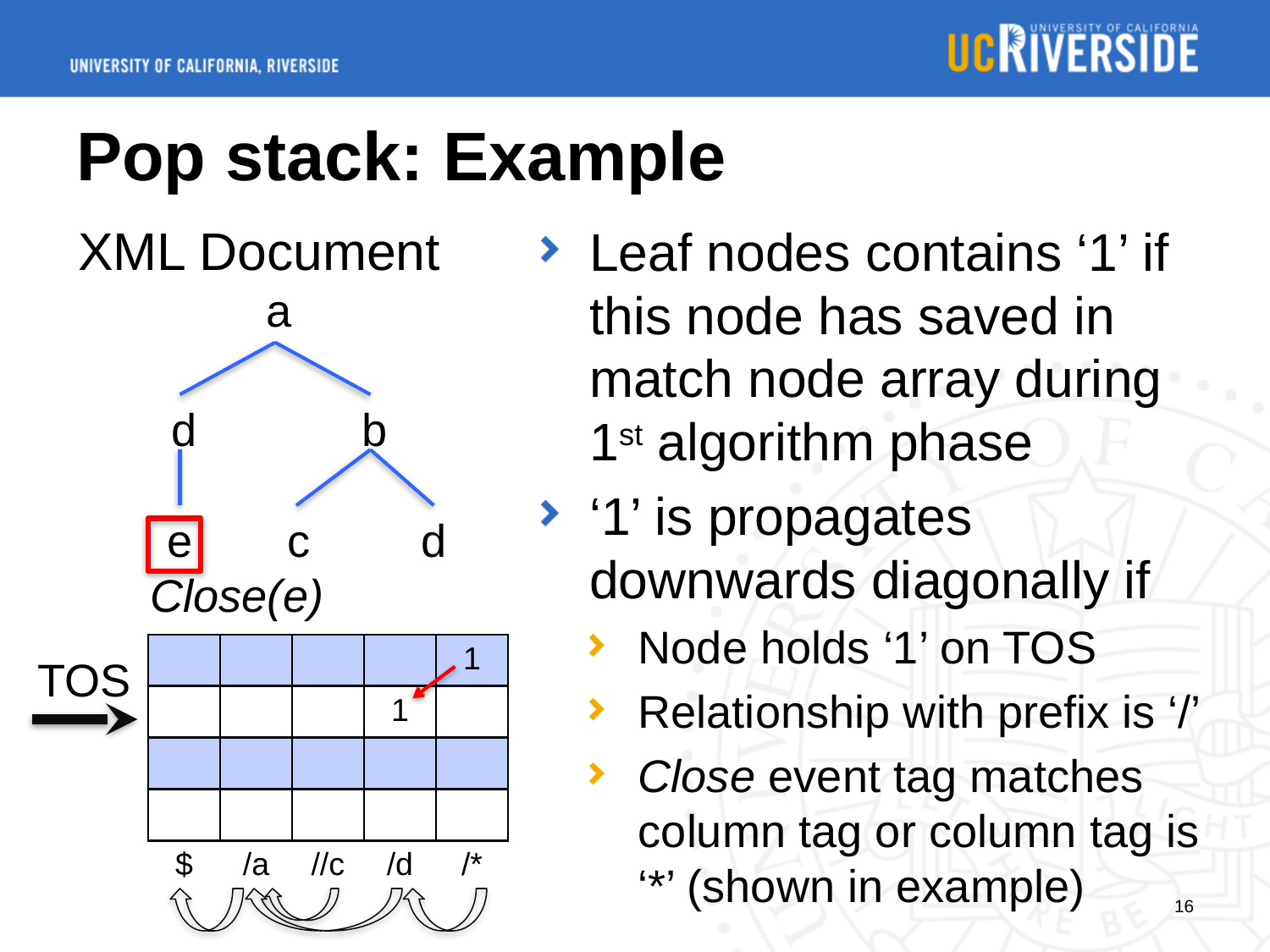

# Pop stack: Example
XML Document
Leaf nodes contains ‘1’ if this node has saved in match node array during 1st algorithm phase
‘1’ is propagates downwards diagonally if
Node holds ‘1’ on TOS
Relationship with prefix is ‘/’
Close event tag matches column tag or column tag is ‘*’ (shown in example)
a
d
e
b
c
d

Close(e)
|  |  |  |  | 1 |
| --- | --- | --- | --- | --- |
|  |  |  | 1 |  |
|  |  |  |  |  |
|  |  |  |  |  |
| $ | /a | //c | /d | /\* |
TOS

16